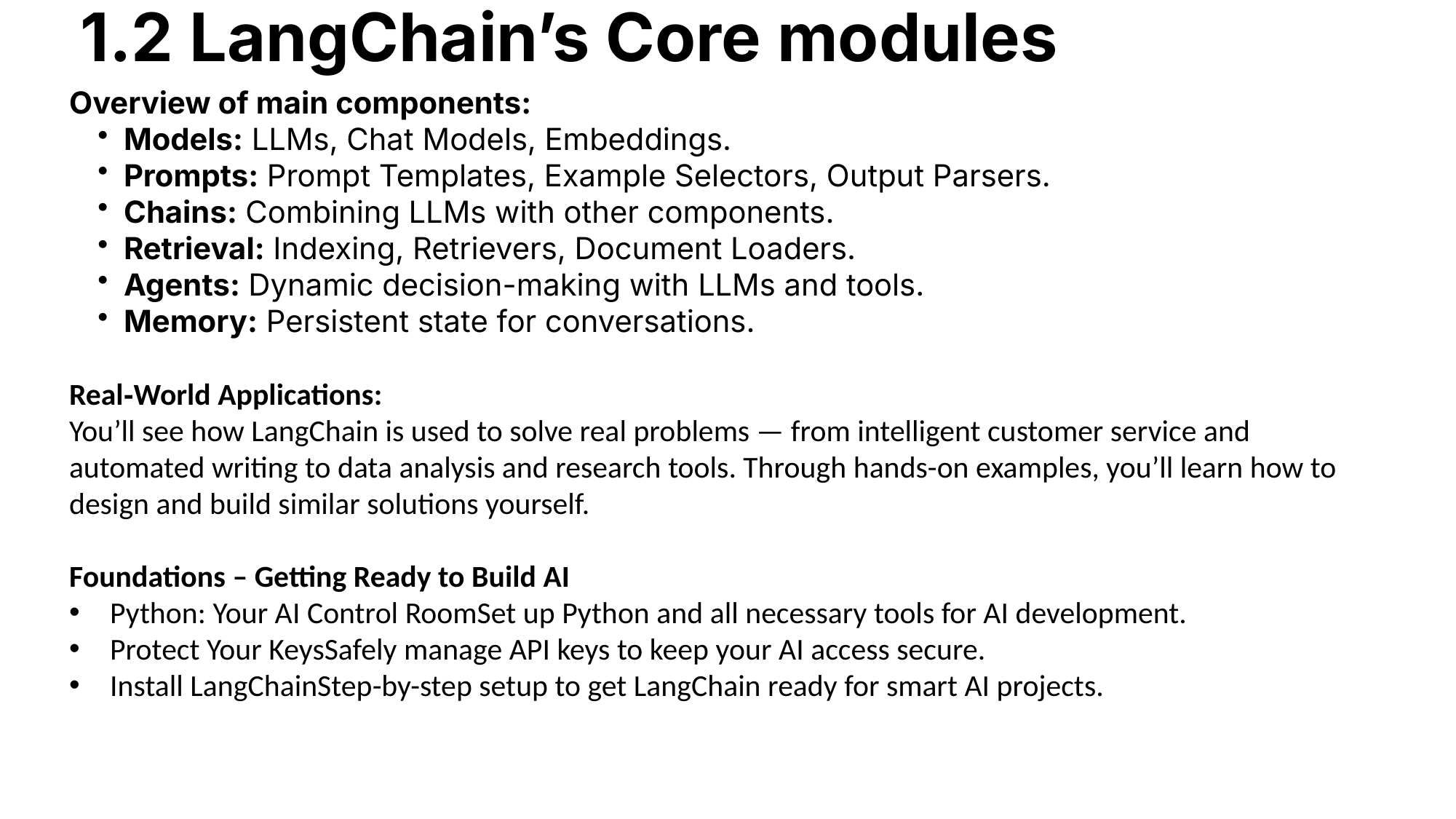

# 1.2 LangChain’s Core modules
Overview of main components:
Models: LLMs, Chat Models, Embeddings.
Prompts: Prompt Templates, Example Selectors, Output Parsers.
Chains: Combining LLMs with other components.
Retrieval: Indexing, Retrievers, Document Loaders.
Agents: Dynamic decision-making with LLMs and tools.
Memory: Persistent state for conversations.

Real‑World Applications:
You’ll see how LangChain is used to solve real problems — from intelligent customer service and automated writing to data analysis and research tools. Through hands-on examples, you’ll learn how to design and build similar solutions yourself.

Foundations – Getting Ready to Build AI
Python: Your AI Control Room Set up Python and all necessary tools for AI development.
Protect Your Keys Safely manage API keys to keep your AI access secure.
Install LangChain Step-by-step setup to get LangChain ready for smart AI projects.